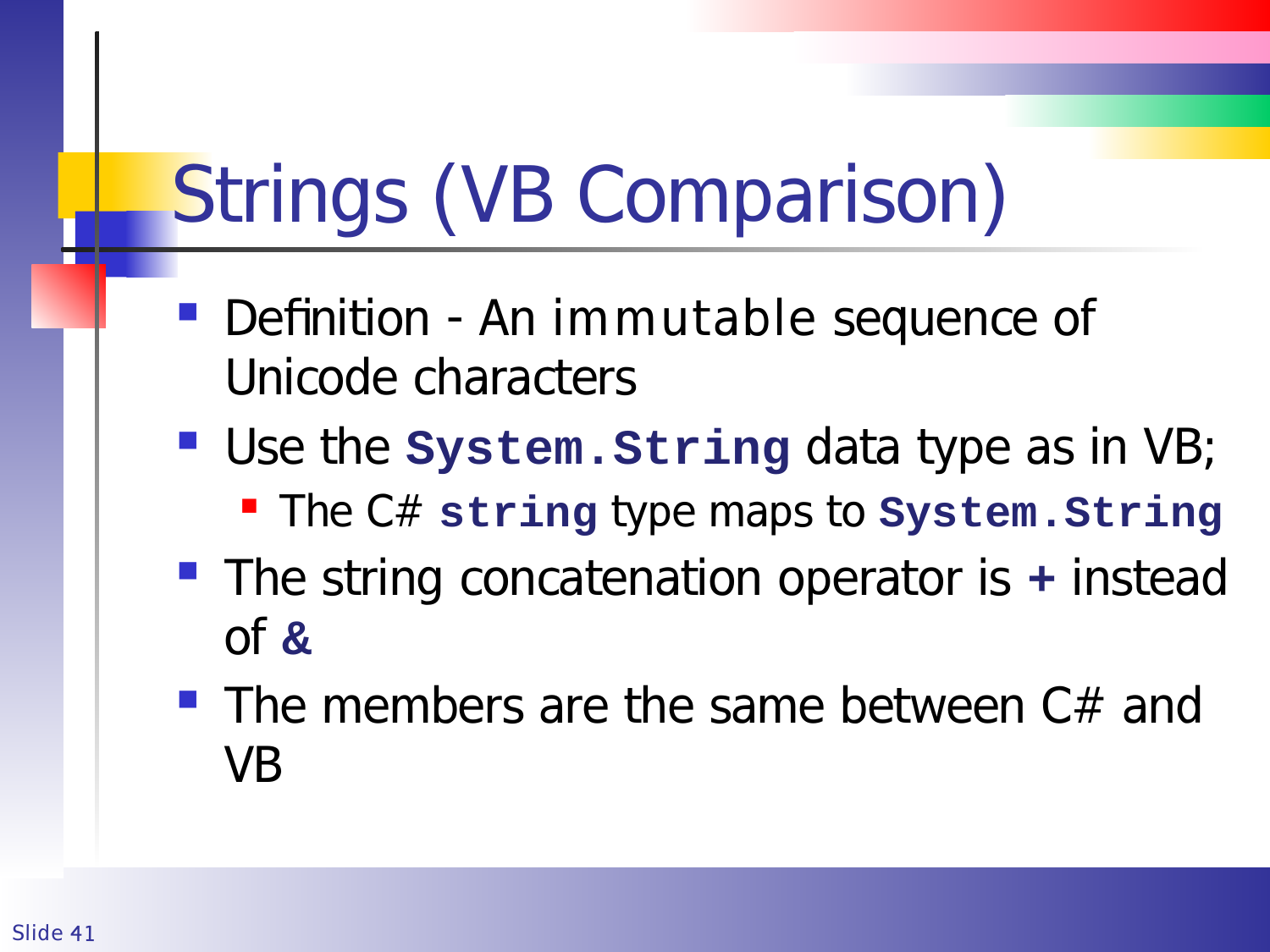

# Strings (VB Comparison)
Definition - An immutable sequence of Unicode characters
Use the System.String data type as in VB;
The C# string type maps to System.String
The string concatenation operator is + instead of &
The members are the same between C# and VB